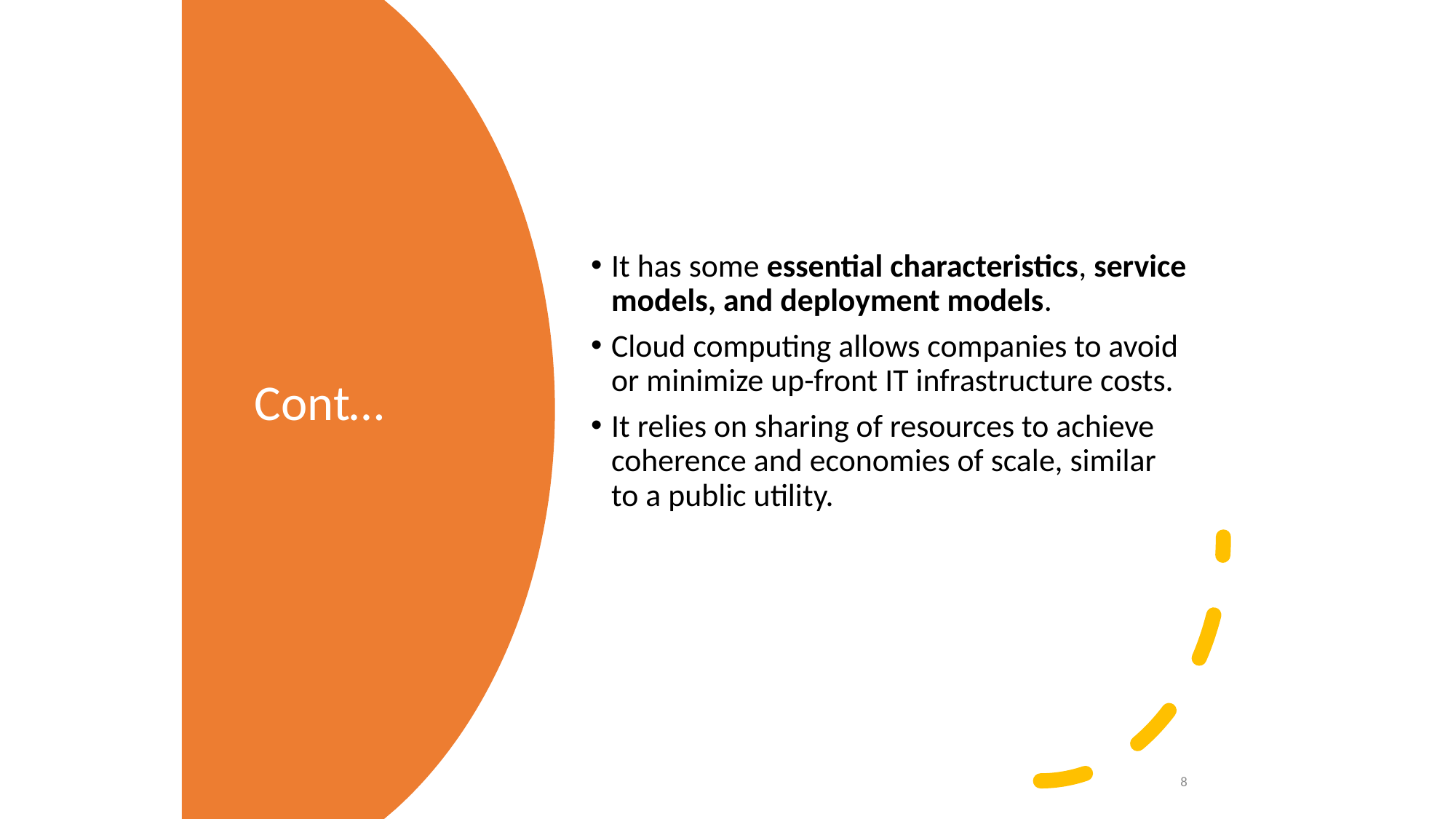

It has some essential characteristics, service models, and deployment models.
Cloud computing allows companies to avoid or minimize up-front IT infrastructure costs.
It relies on sharing of resources to achieve coherence and economies of scale, similar to a public utility.

# Cont…

8